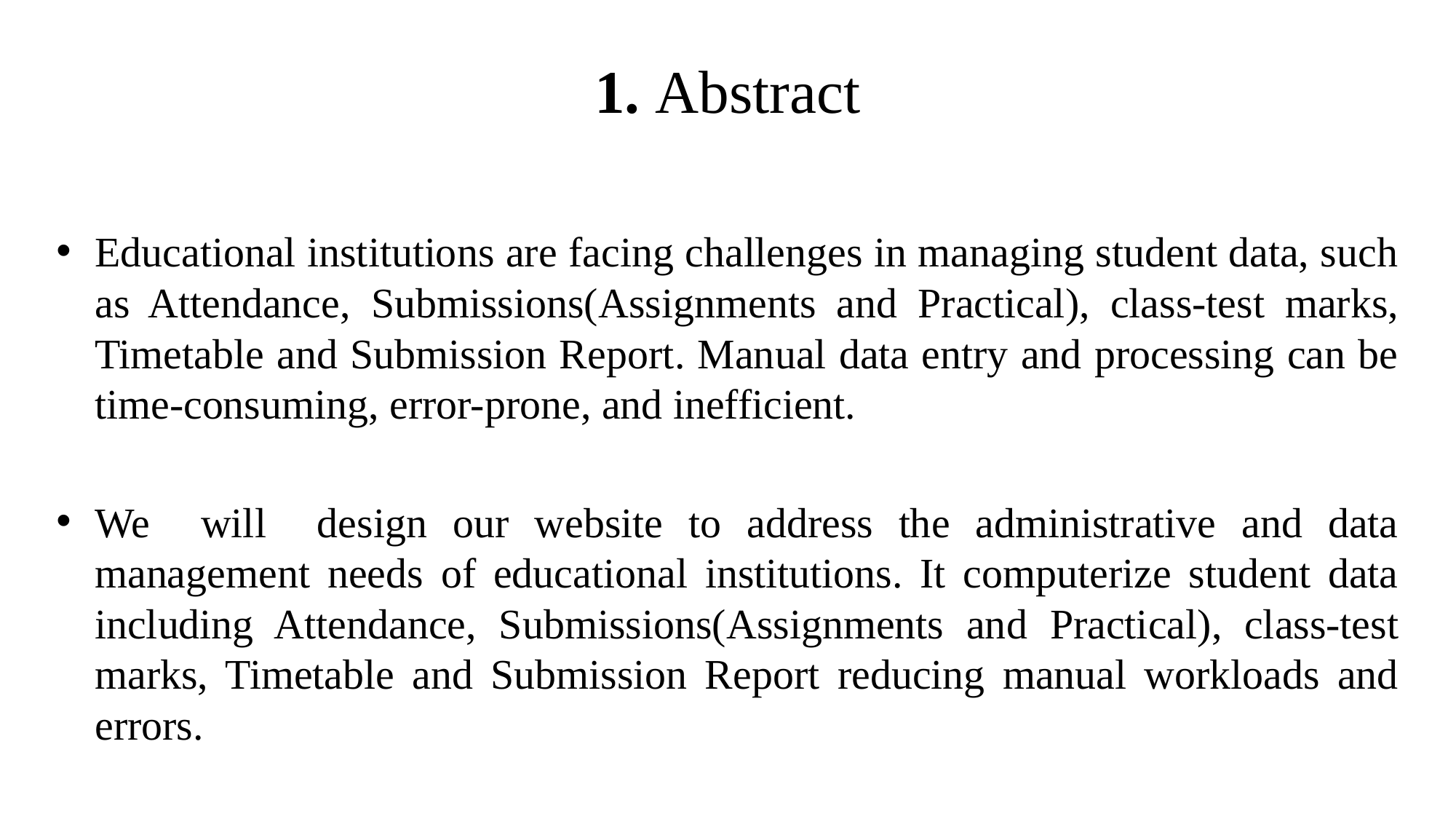

# 1. Abstract

Educational institutions are facing challenges in managing student data, such as Attendance, Submissions(Assignments and Practical), class-test marks, Timetable and Submission Report. Manual data entry and processing can be time-consuming, error-prone, and inefficient.

We  will  design our website to address the administrative and data management needs of educational institutions. It computerize student data including Attendance, Submissions(Assignments and Practical), class-test marks, Timetable and Submission Report reducing manual workloads and errors.